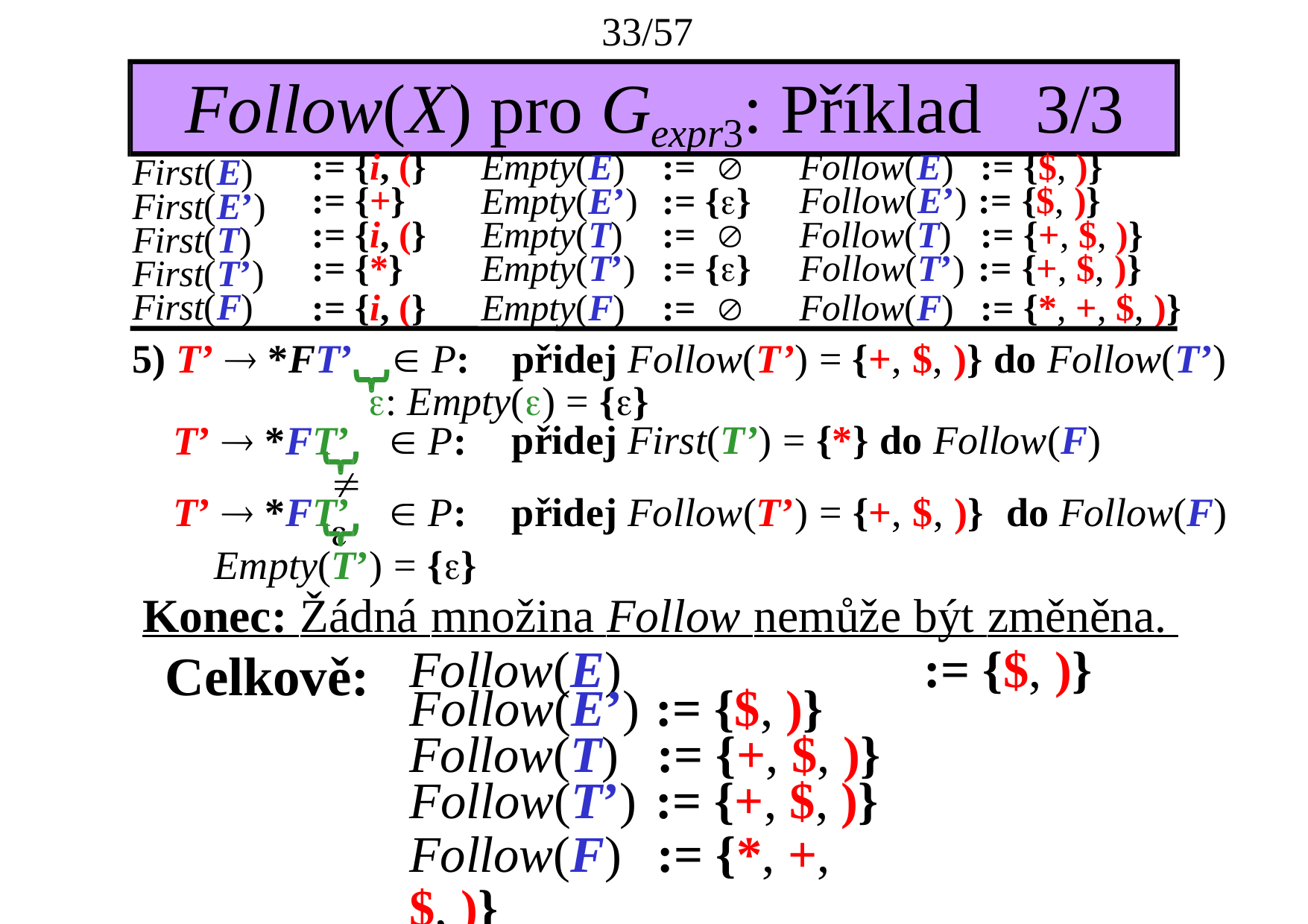

33/57

# Follow(X) pro Gexpr3: Příklad	3/3
First(E)
:= {i, (}
:= {+}
:= {i, (}
:= {*}
:= {i, (}
Follow(E)	:= {$, )}
Follow(E’) := {$, )}
Follow(T)	:= {+, $, )}
Follow(T’) := {+, $, )}
Follow(F)	:= {*, +, $, )}
Empty(E)	:=	∅
Empty(E’)	:= {ε}
Empty(T)	:=	∅
Empty(T’)	:= {ε}
Empty(F)	:=	∅
First(E’) First(T) First(T’) First(F)

přidej Follow(T’) = {+, $, )} do Follow(T’)
5) T’ → *FT’	∈ P:

ε: Empty(ε) = {ε}
přidej First(T’) = {*} do Follow(F)
přidej Follow(T’) = {+, $, )}	do Follow(F)
T’ → *FT’	∈ P:
T’ → *FT’	∈ P:

≠ ε

Empty(T’) = {ε}
Konec: Žádná množina Follow nemůže být změněna.
Follow(E)	:= {$, )}
Celkově:
Follow(E’) := {$, )}
Follow(T)	:= {+, $, )}
Follow(T’) := {+, $, )}
Follow(F)	:= {*, +, $, )}